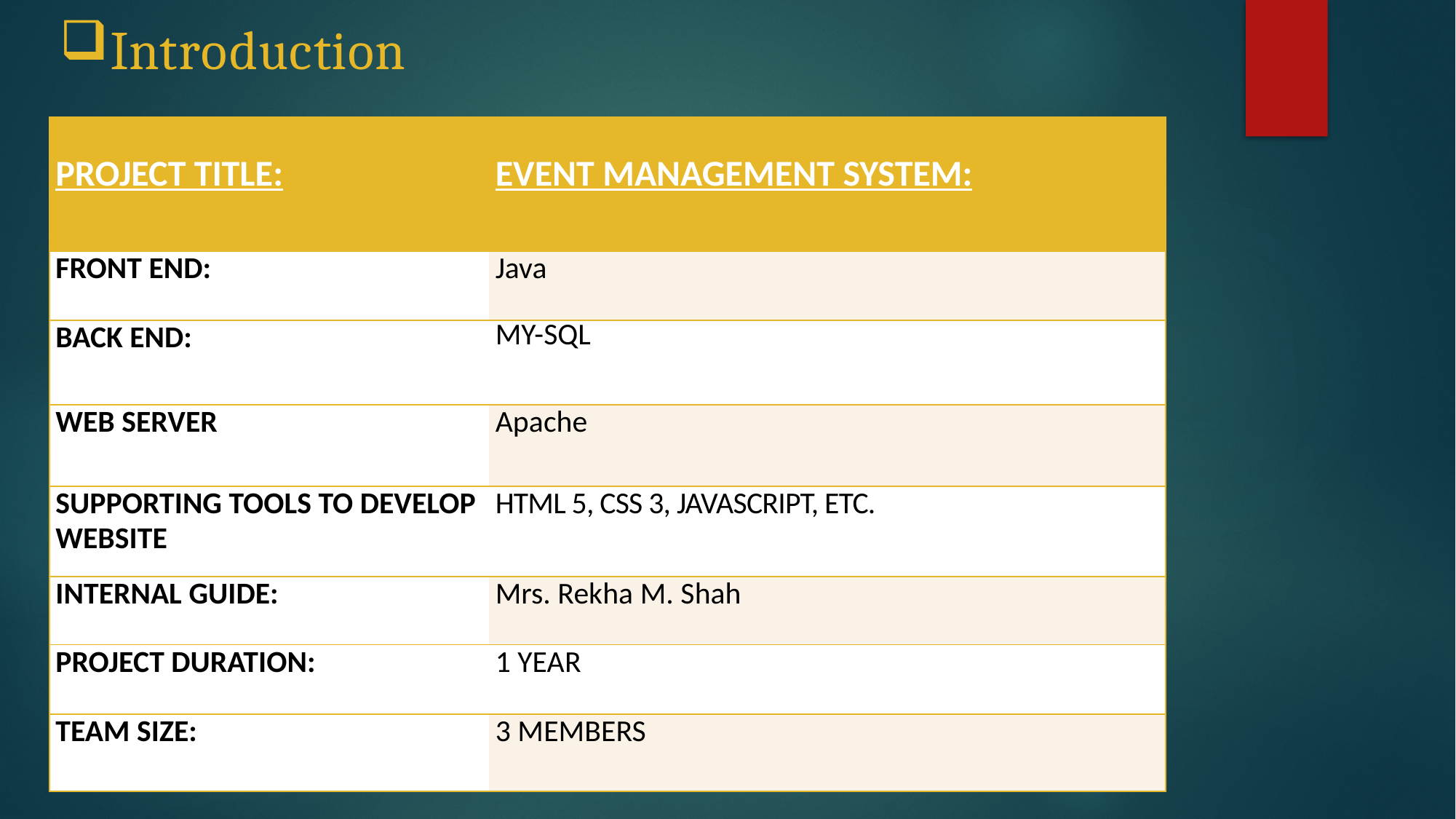

# Introduction

| PROJECT TITLE: | EVENT MANAGEMENT SYSTEM: |
| --- | --- |
| FRONT END: | Java |
| BACK END: | MY-SQL |
| WEB SERVER | Apache |
| SUPPORTING TOOLS TO DEVELOP WEBSITE | HTML 5, CSS 3, JAVASCRIPT, ETC. |
| INTERNAL GUIDE: | Mrs. Rekha M. Shah |
| PROJECT DURATION: | 1 YEAR |
| TEAM SIZE: | 3 MEMBERS |